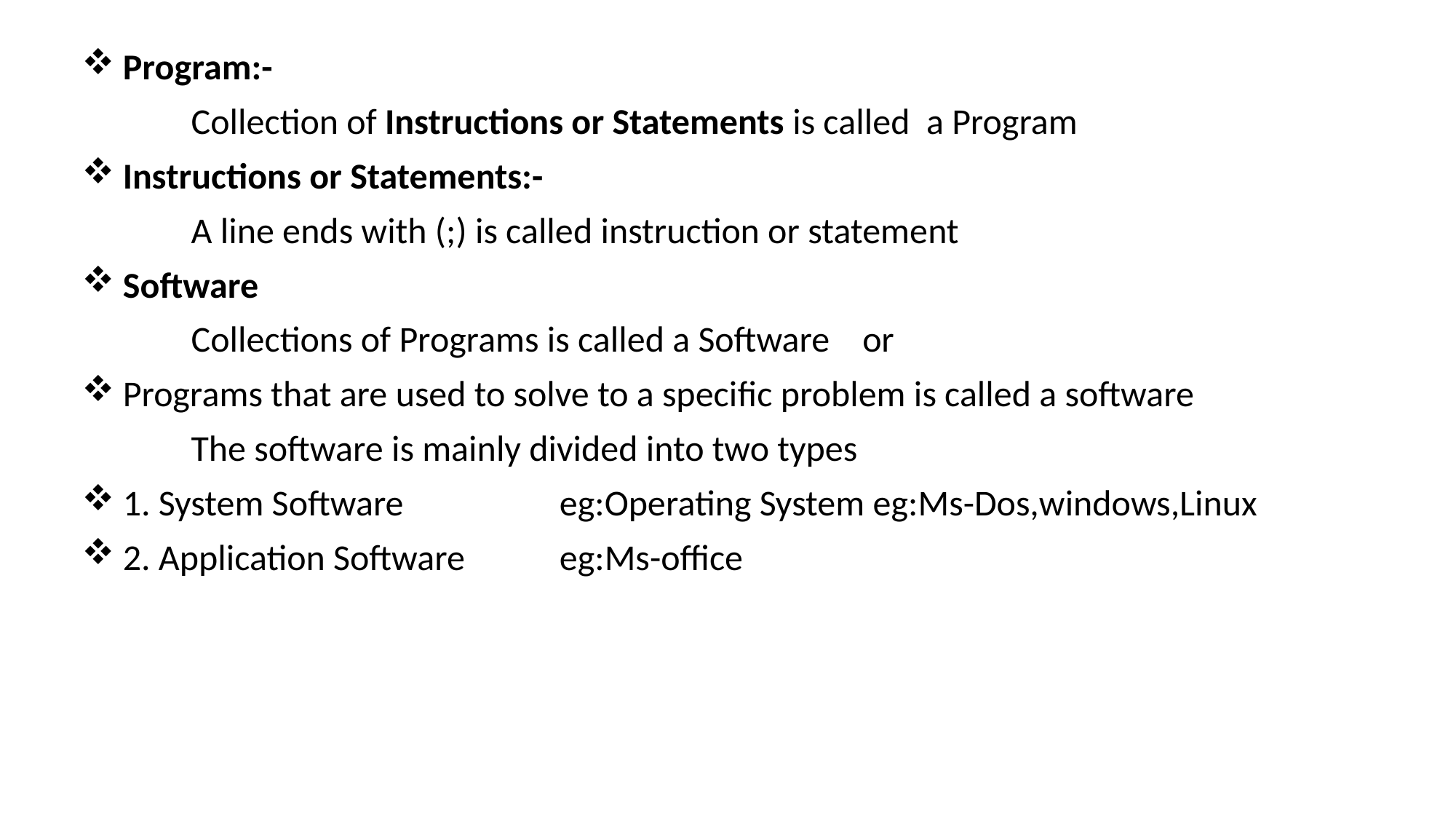

Program:-
	Collection of Instructions or Statements is called  a Program
Instructions or Statements:-
	A line ends with (;) is called instruction or statement
Software
	Collections of Programs is called a Software    or
Programs that are used to solve to a specific problem is called a software
	The software is mainly divided into two types
1. System Software		eg:Operating System eg:Ms-Dos,windows,Linux
2. Application Software	eg:Ms-office